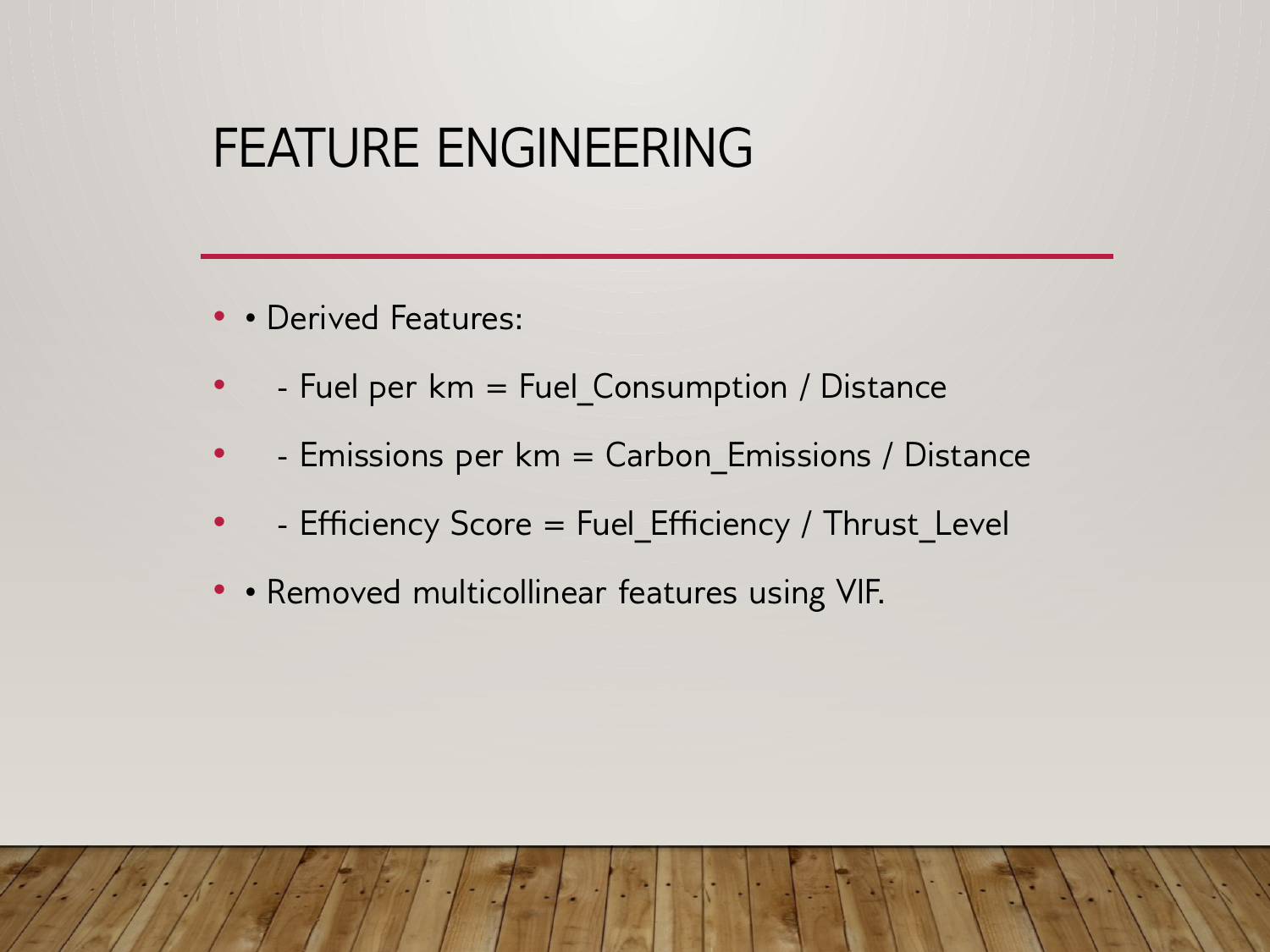

# Feature Engineering
• Derived Features:
   - Fuel per km = Fuel_Consumption / Distance
   - Emissions per km = Carbon_Emissions / Distance
   - Efficiency Score = Fuel_Efficiency / Thrust_Level
• Removed multicollinear features using VIF.